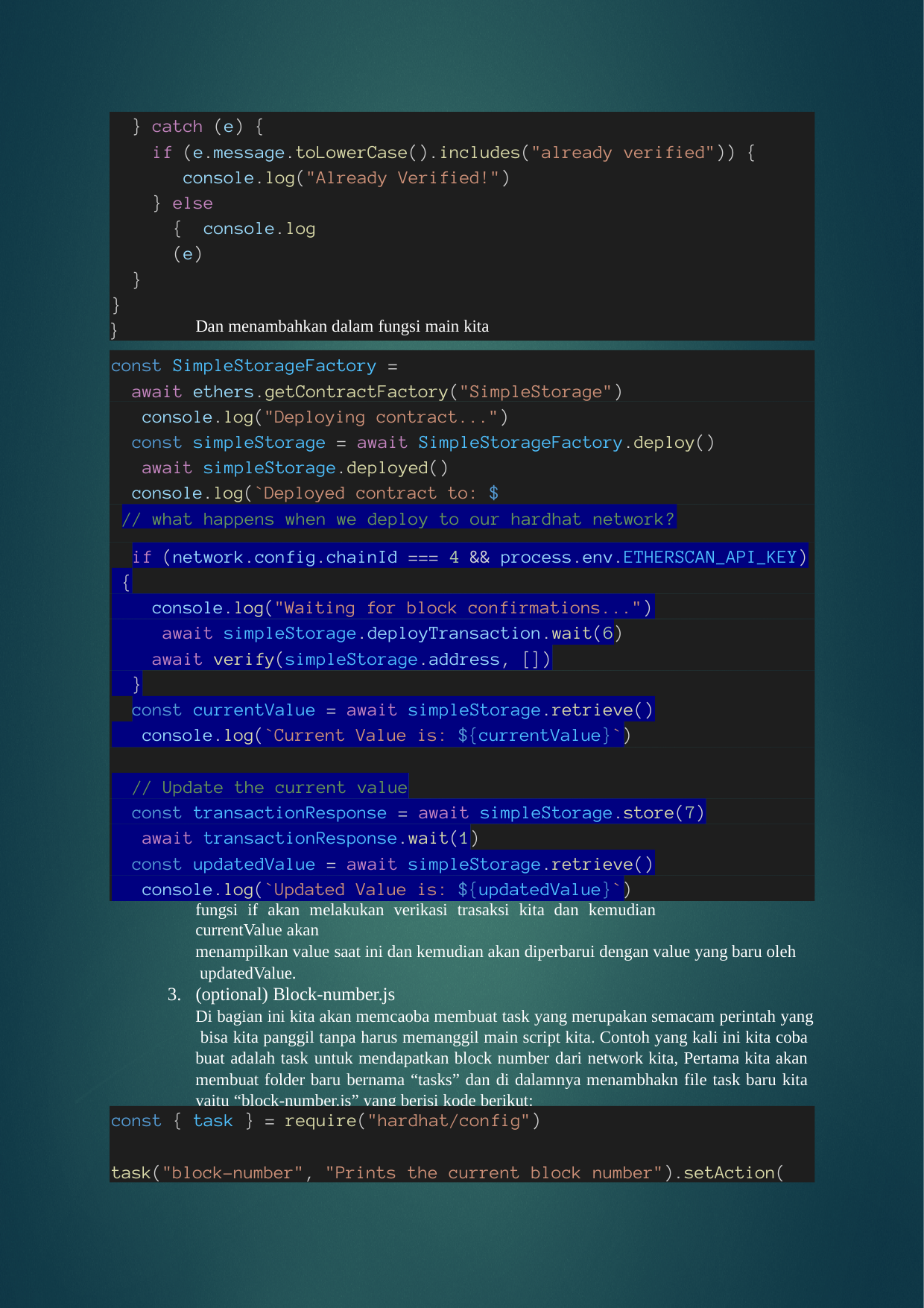

} catch (e) {
if (e.message.toLowerCase().includes("already verified")) {  console.log("Already Verified!")
} else {  console.log(e)
}
}
}
Dan menambahkan dalam fungsi main kita

const SimpleStorageFactory =
await ethers.getContractFactory("SimpleStorage")  console.log("Deploying contract...")
const simpleStorage = await SimpleStorageFactory.deploy()  await simpleStorage.deployed()
console.log(`Deployed contract to: ${simpleStorage.address}`)

// what happens when we deploy to our hardhat network?
if (network.config.chainId === 4 && process.env.ETHERSCAN_API_KEY)
{
console.log("Waiting for block confirmations...")  await simpleStorage.deployTransaction.wait(6)  await verify(simpleStorage.address, [])
}
const currentValue = await simpleStorage.retrieve()  console.log(`Current Value is: ${currentValue}`)

// Update the current value
const transactionResponse = await simpleStorage.store(7)  await transactionResponse.wait(1)
const updatedValue = await simpleStorage.retrieve()  console.log(`Updated Value is: ${updatedValue}`)
fungsi if akan melakukan verikasi trasaksi kita dan kemudian currentValue akan
menampilkan value saat ini dan kemudian akan diperbarui dengan value yang baru oleh  updatedValue.
3.   (optional) Block-number.js
Di bagian ini kita akan memcaoba membuat task yang merupakan semacam perintah yang  bisa kita panggil tanpa harus memanggil main script kita. Contoh yang kali ini kita coba  buat adalah task untuk mendapatkan block number dari network kita, Pertama kita akan  membuat folder baru bernama “tasks” dan di dalamnya menambhakn file task baru kita  yaitu “block-number.js” yang berisi kode berikut:

const { task } = require("hardhat/config")

task("block-number", "Prints the current block number").setAction(